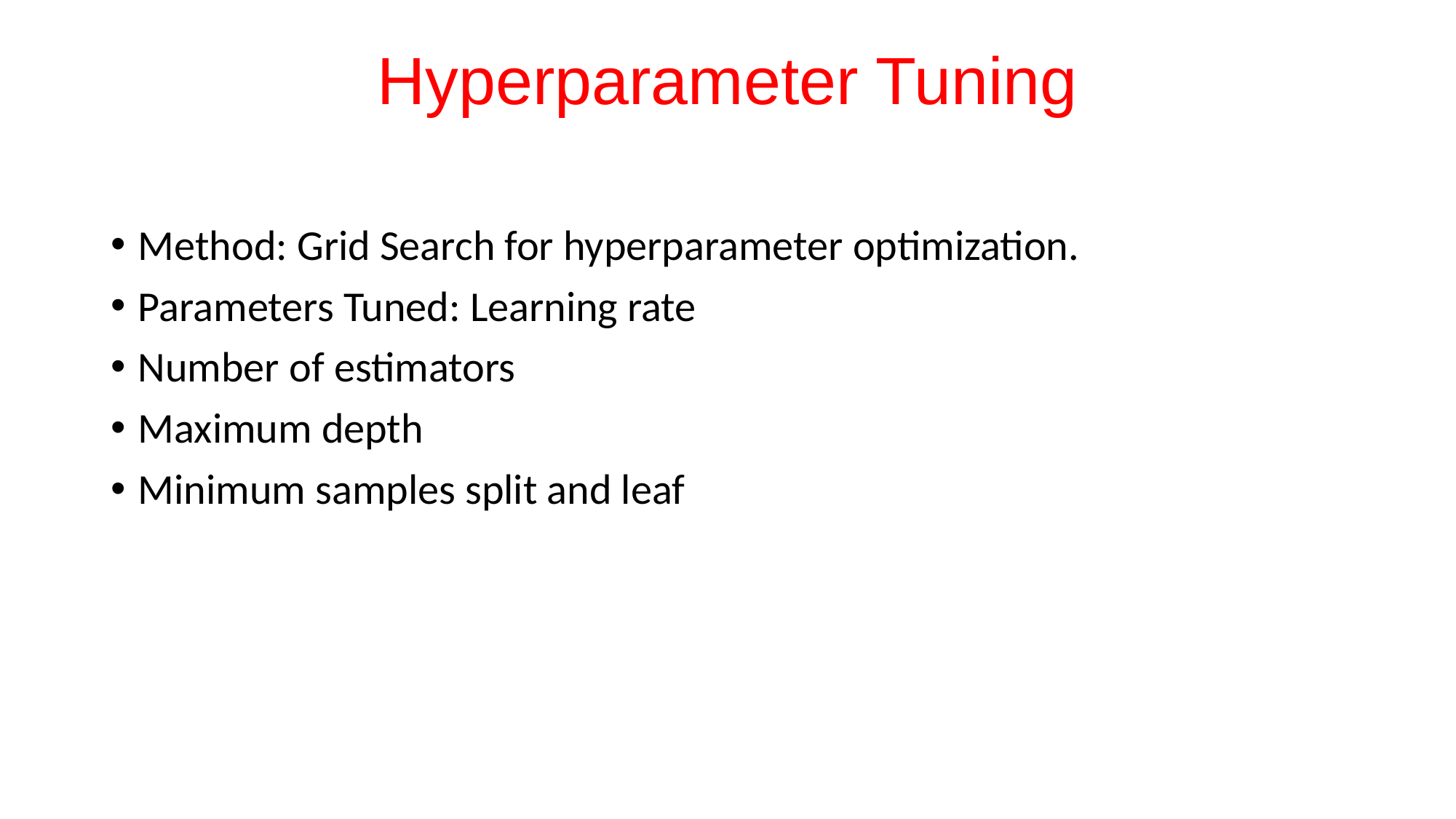

# Hyperparameter Tuning
Method: Grid Search for hyperparameter optimization.
Parameters Tuned: Learning rate
Number of estimators
Maximum depth
Minimum samples split and leaf